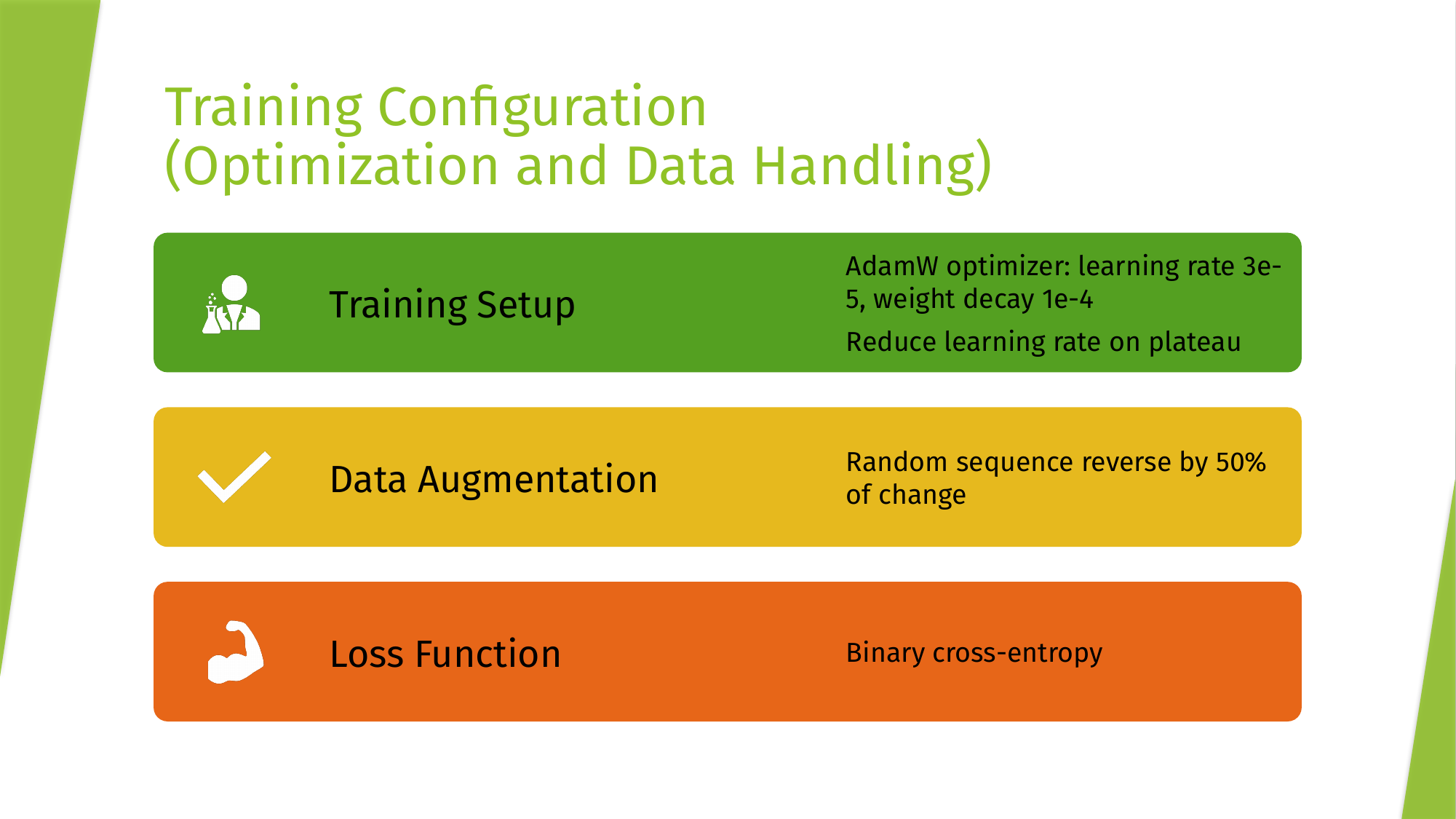

# Training Configuration (Optimization and Data Handling)
Training Setup
AdamW optimizer: learning rate 3e-5, weight decay 1e-4
Reduce learning rate on plateau
Data Augmentation
Random sequence reverse by 50% of change
Loss Function
Binary cross-entropy